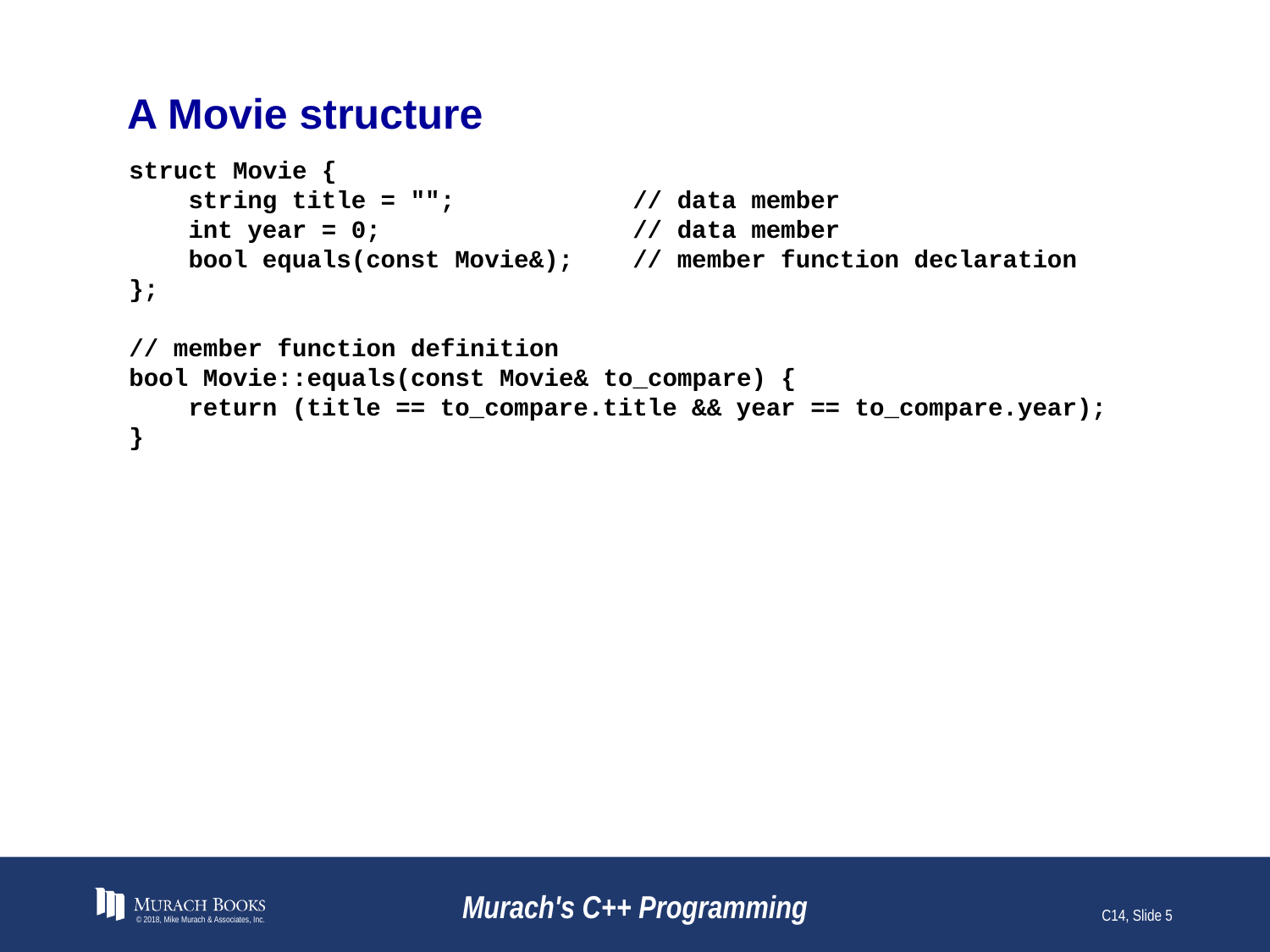

# A Movie structure
struct Movie {
    string title = "";            // data member
    int year = 0;                 // data member
    bool equals(const Movie&);    // member function declaration
};

// member function definition
bool Movie::equals(const Movie& to_compare) {
    return (title == to_compare.title && year == to_compare.year);
}

© 2018, Mike Murach & Associates, Inc.
Murach's C++ Programming

C14, Slide 5